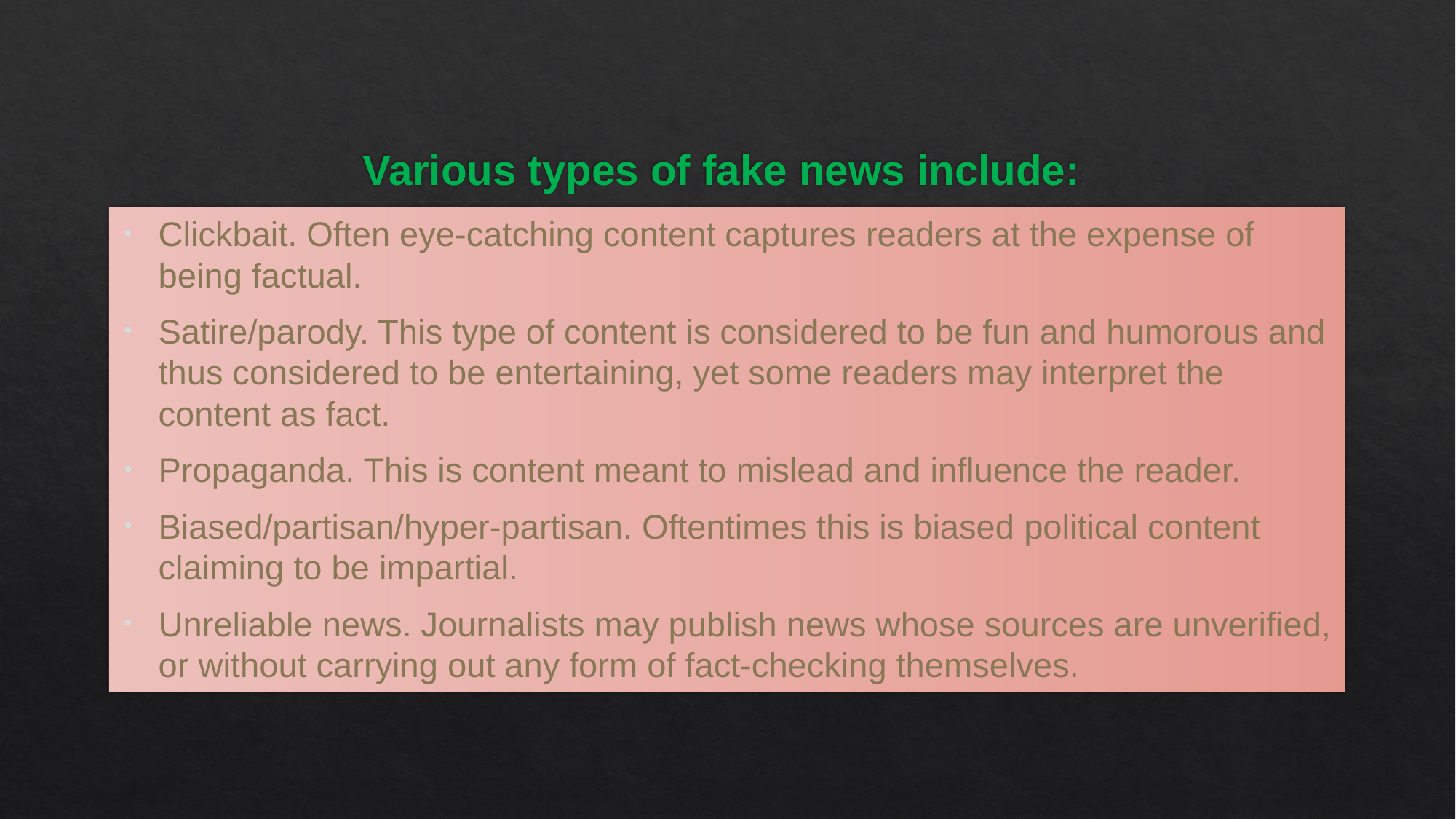

# Various types of fake news include::
Clickbait. Often eye-catching content captures readers at the expense of being factual.
Satire/parody. This type of content is considered to be fun and humorous and thus considered to be entertaining, yet some readers may interpret the content as fact.
Propaganda. This is content meant to mislead and influence the reader.
Biased/partisan/hyper-partisan. Oftentimes this is biased political content claiming to be impartial.
Unreliable news. Journalists may publish news whose sources are unverified, or without carrying out any form of fact-checking themselves.